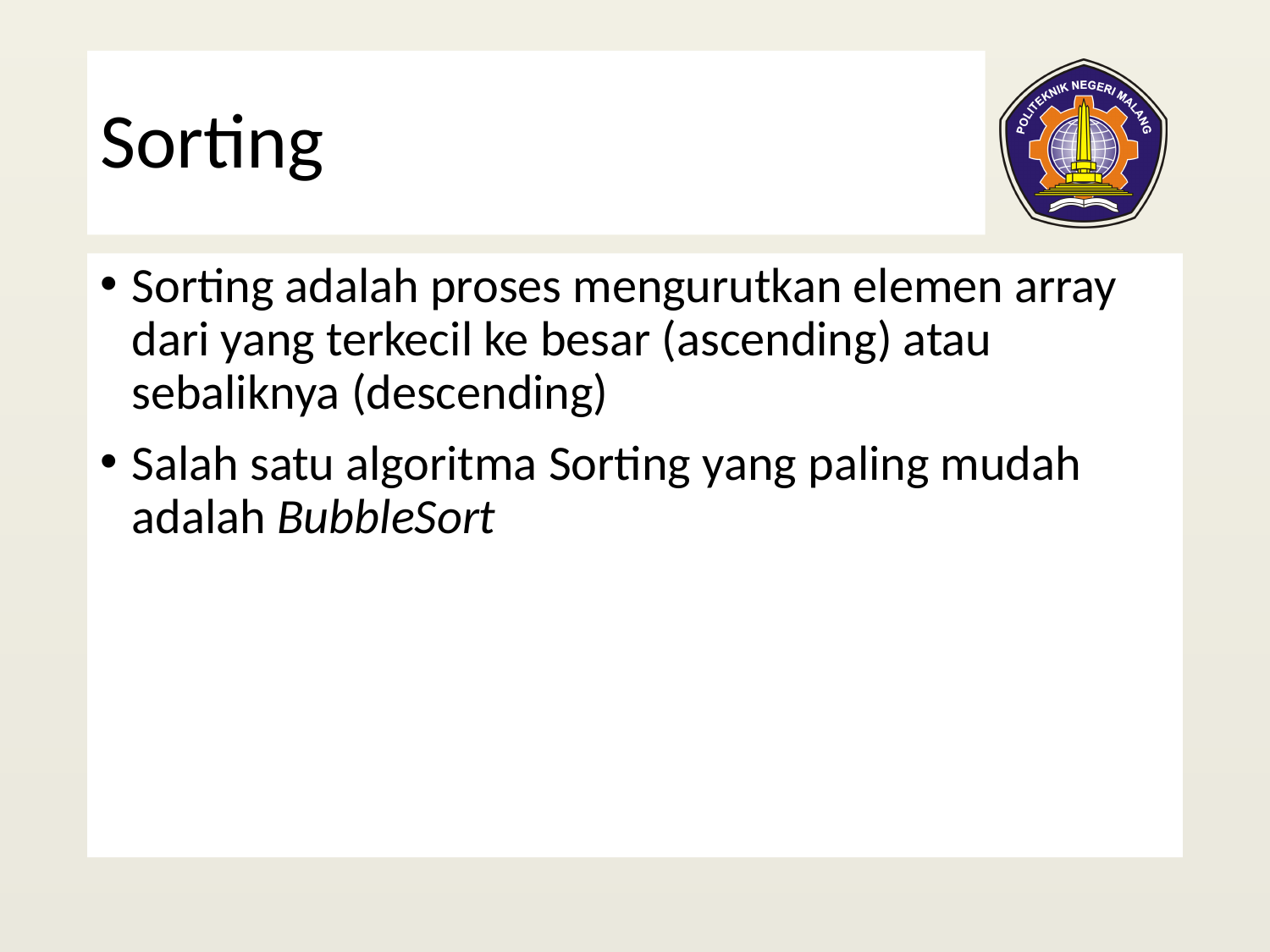

# Sorting
Sorting adalah proses mengurutkan elemen array dari yang terkecil ke besar (ascending) atau sebaliknya (descending)
Salah satu algoritma Sorting yang paling mudah adalah BubbleSort